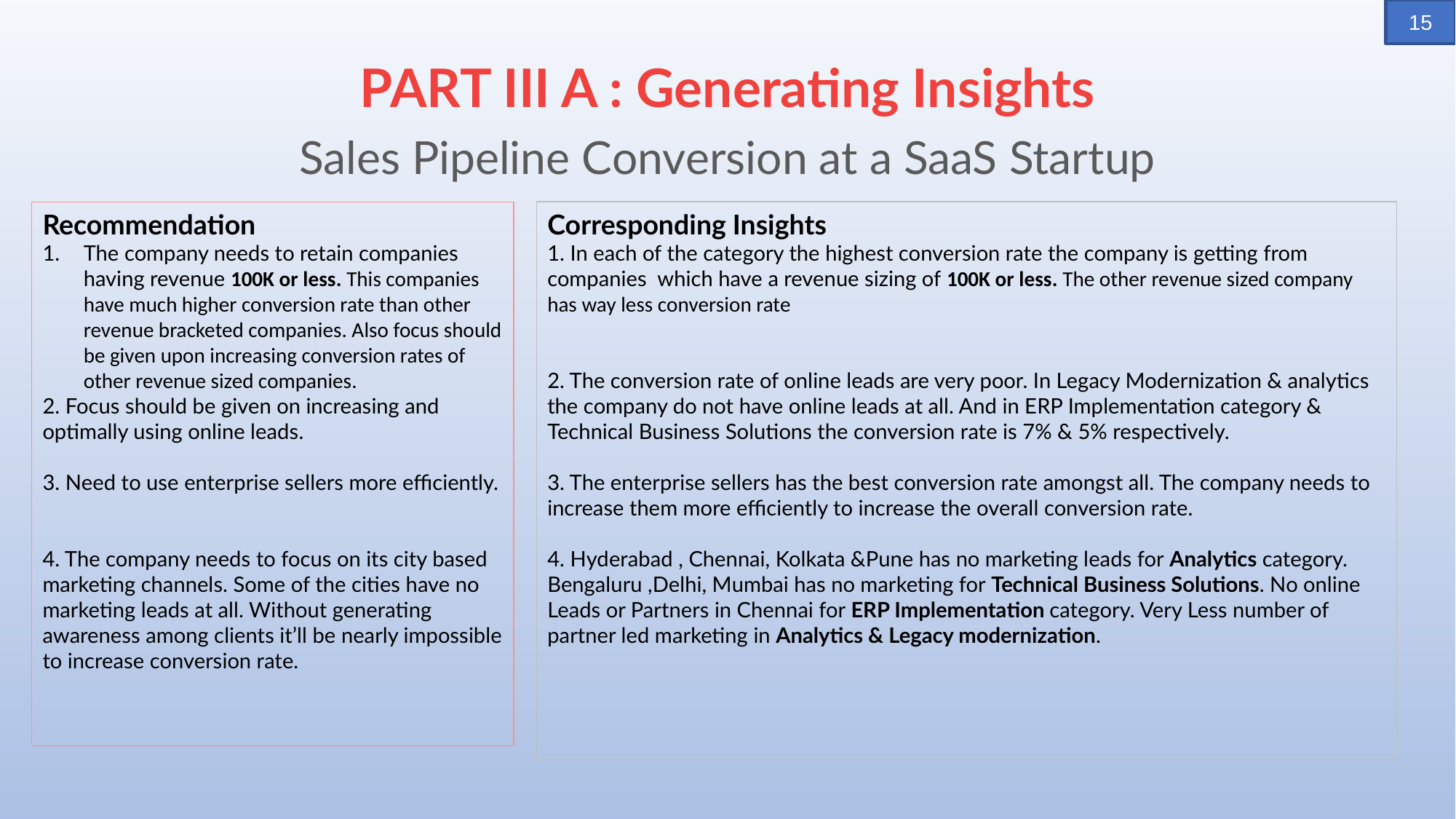

15
# PART III A : Generating Insights Sales Pipeline Conversion at a SaaS Startup
Recommendation
The company needs to retain companies having revenue 100K or less. This companies have much higher conversion rate than other revenue bracketed companies. Also focus should be given upon increasing conversion rates of other revenue sized companies.
2. Focus should be given on increasing and optimally using online leads.

3. Need to use enterprise sellers more efficiently.

4. The company needs to focus on its city based marketing channels. Some of the cities have no marketing leads at all. Without generating awareness among clients it’ll be nearly impossible to increase conversion rate.

Corresponding Insights
1. In each of the category the highest conversion rate the company is getting from companies  which have a revenue sizing of 100K or less. The other revenue sized company has way less conversion rate

2. The conversion rate of online leads are very poor. In Legacy Modernization & analytics the company do not have online leads at all. And in ERP Implementation category & Technical Business Solutions the conversion rate is 7% & 5% respectively.

3. The enterprise sellers has the best conversion rate amongst all. The company needs to increase them more efficiently to increase the overall conversion rate.

4. Hyderabad , Chennai, Kolkata &Pune has no marketing leads for Analytics category. Bengaluru ,Delhi, Mumbai has no marketing for Technical Business Solutions. No online Leads or Partners in Chennai for ERP Implementation category. Very Less number of partner led marketing in Analytics & Legacy modernization.